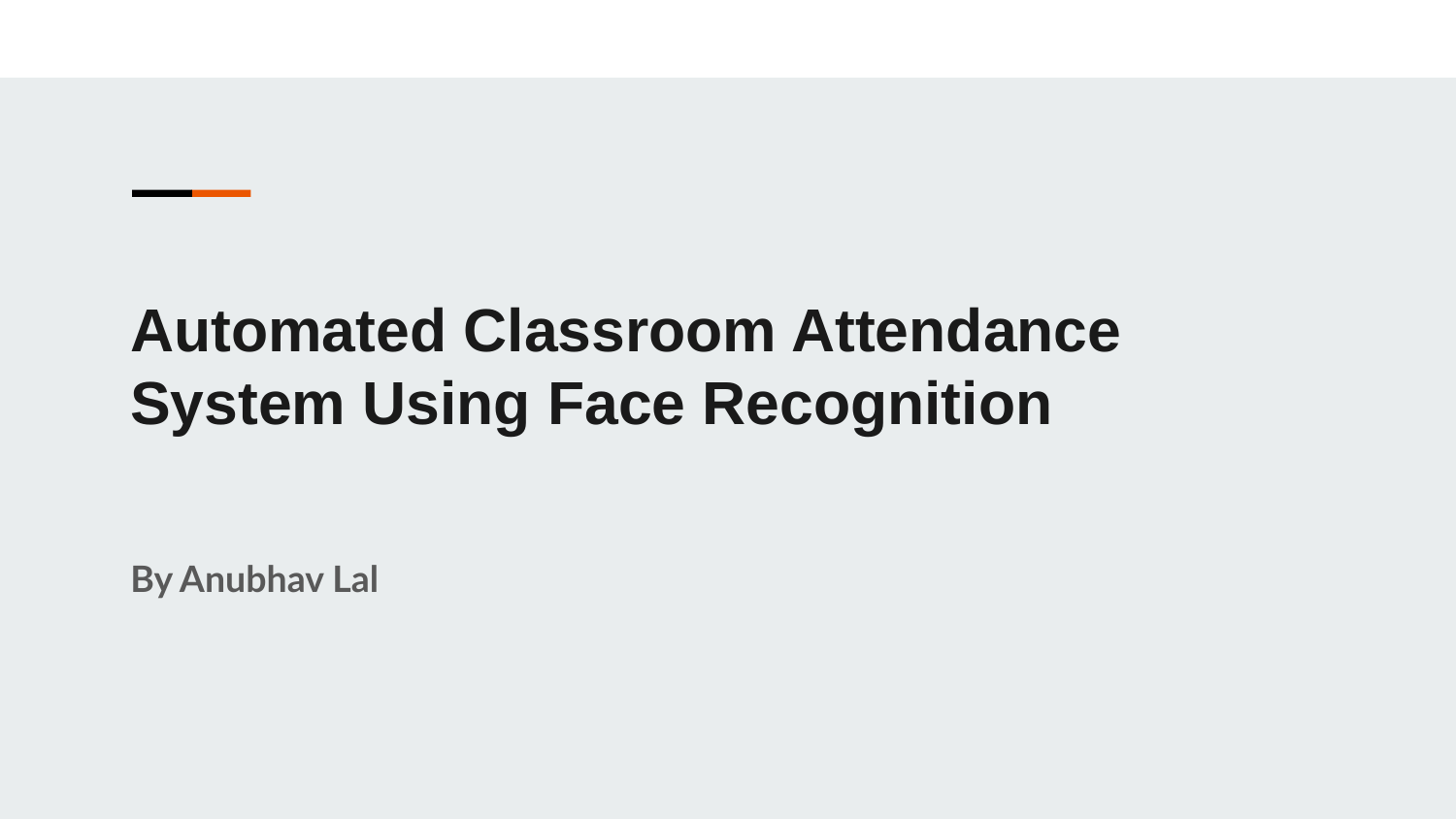

Automated Classroom Attendance System Using Face Recognition
By Anubhav Lal